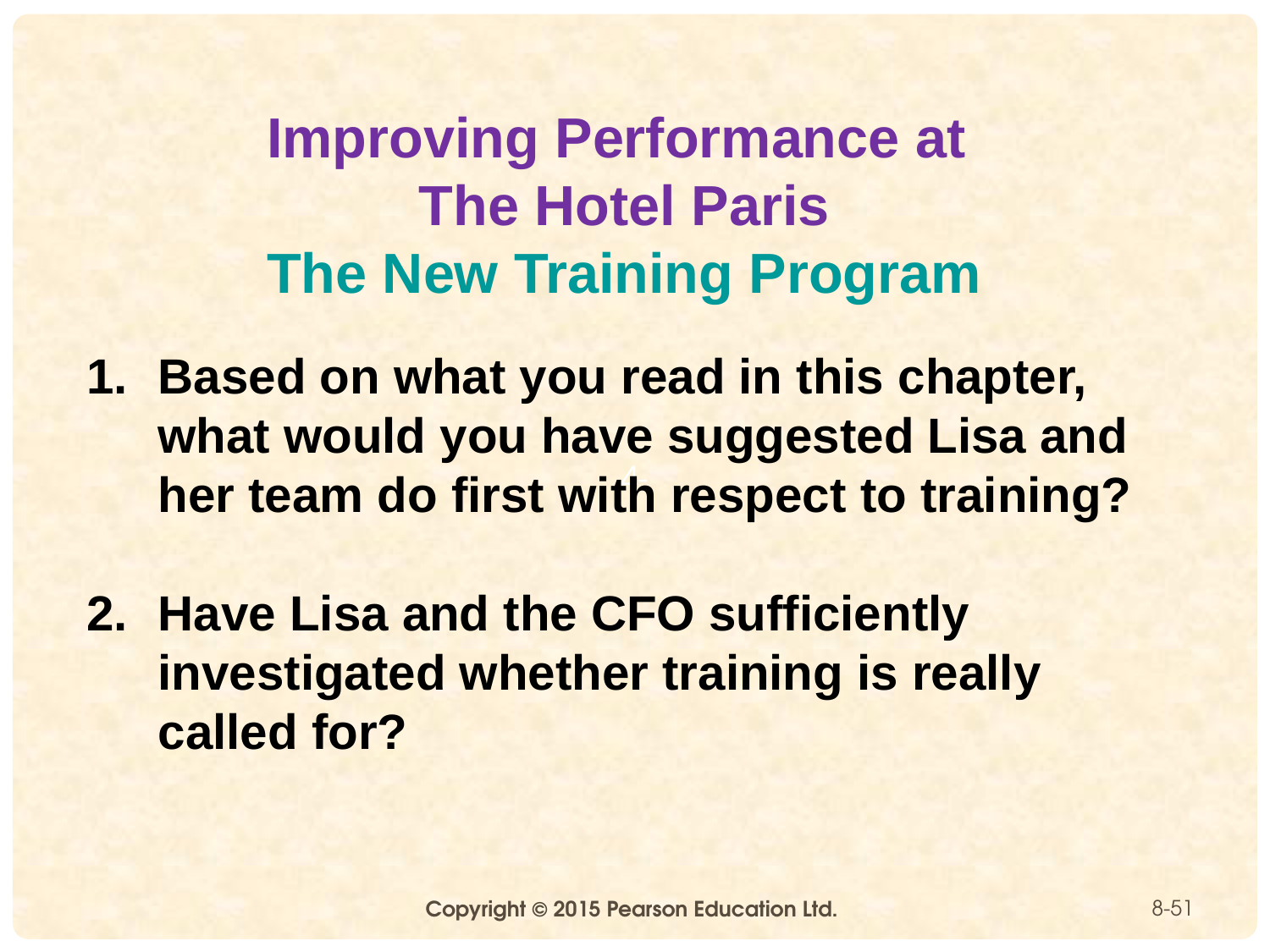

Improving Performance at
The Hotel Paris
The New Training Program
Based on what you read in this chapter, what would you have suggested Lisa and her team do first with respect to training?

Have Lisa and the CFO sufficiently investigated whether training is really called for?

8-51
Copyright © 2015 Pearson Education Ltd.